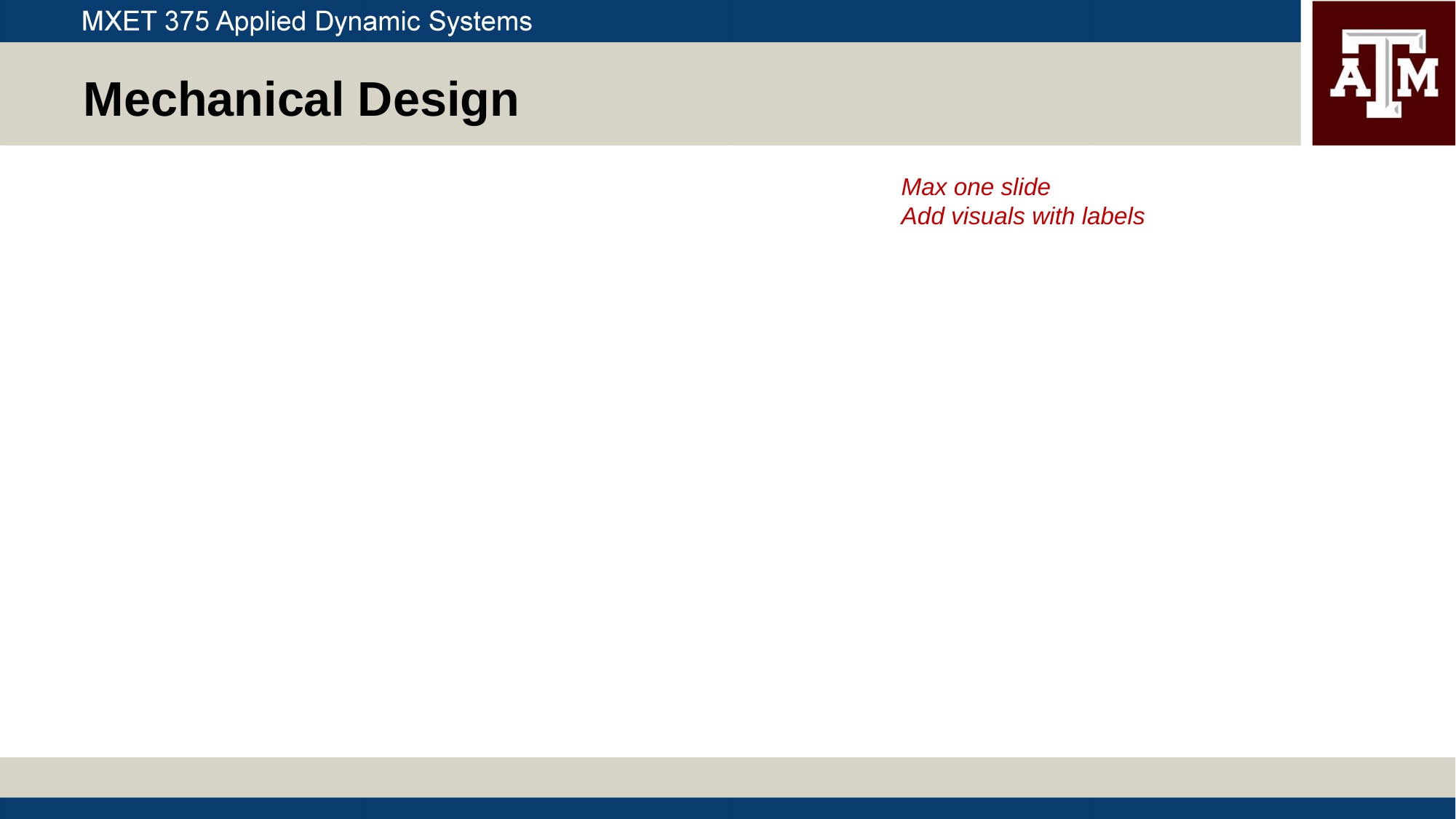

Mechanical Design
Max one slide
Add visuals with labels